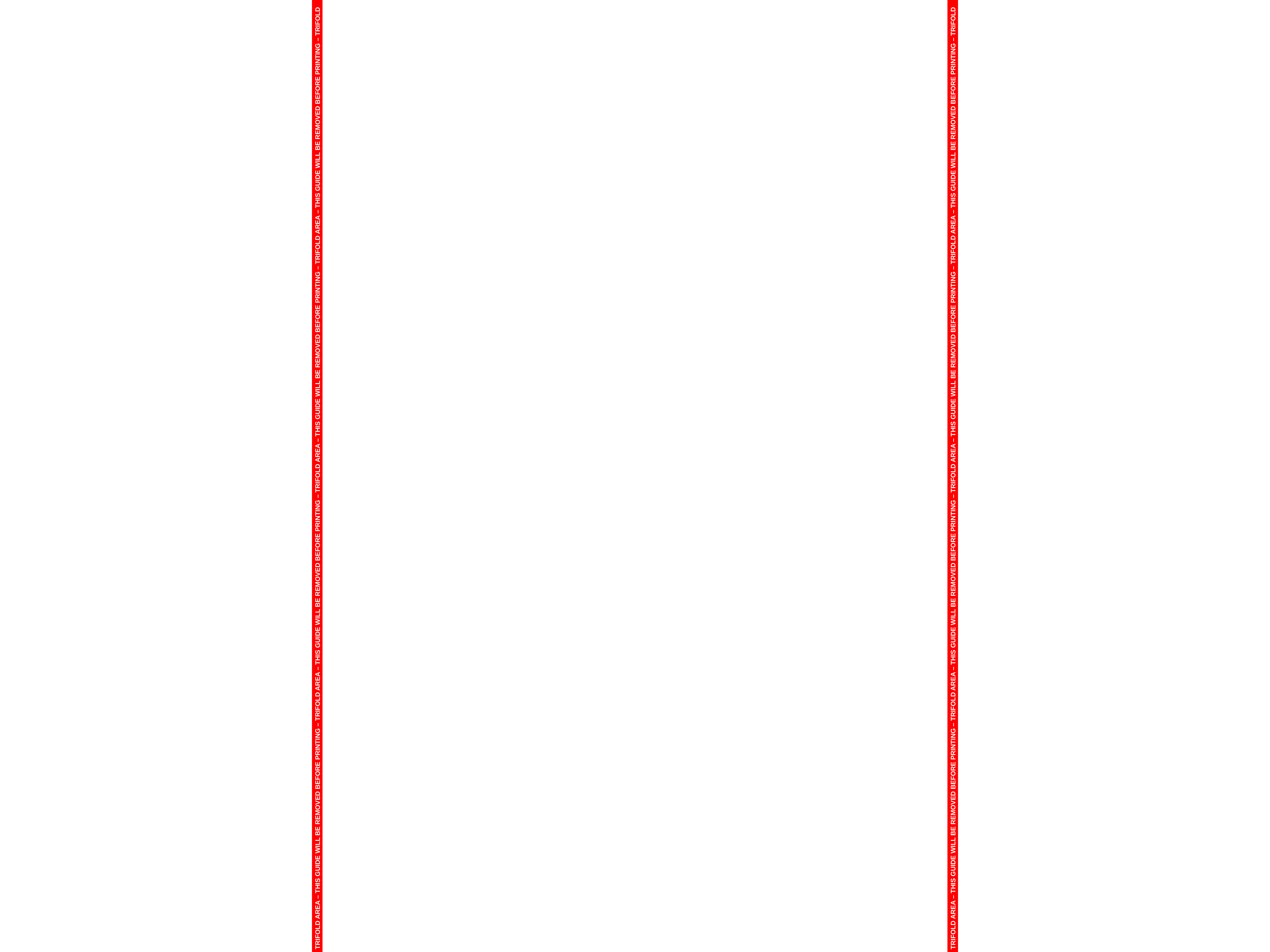

TRIFOLD AREA – THIS GUIDE WILL BE REMOVED BEFORE PRINTING – TRIFOLD AREA – THIS GUIDE WILL BE REMOVED BEFORE PRINTING – TRIFOLD AREA – THIS GUIDE WILL BE REMOVED BEFORE PRINTING – TRIFOLD AREA – THIS GUIDE WILL BE REMOVED BEFORE PRINTING – TRIFOLD
TRIFOLD AREA – THIS GUIDE WILL BE REMOVED BEFORE PRINTING – TRIFOLD AREA – THIS GUIDE WILL BE REMOVED BEFORE PRINTING – TRIFOLD AREA – THIS GUIDE WILL BE REMOVED BEFORE PRINTING – TRIFOLD AREA – THIS GUIDE WILL BE REMOVED BEFORE PRINTING – TRIFOLD